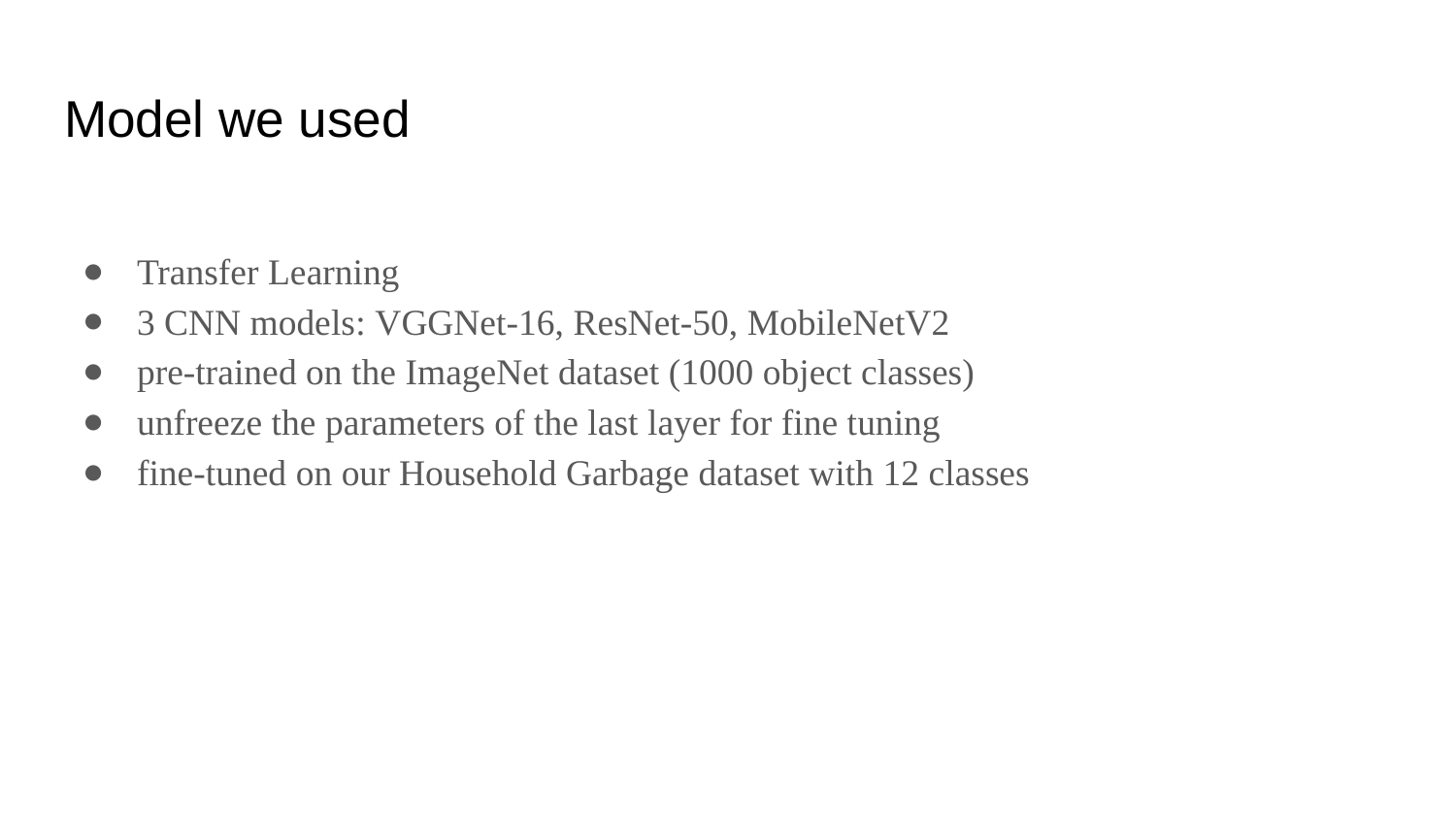

# Model we used

Transfer Learning
3 CNN models: VGGNet-16, ResNet-50, MobileNetV2
pre-trained on the ImageNet dataset (1000 object classes)
unfreeze the parameters of the last layer for fine tuning
fine-tuned on our Household Garbage dataset with 12 classes